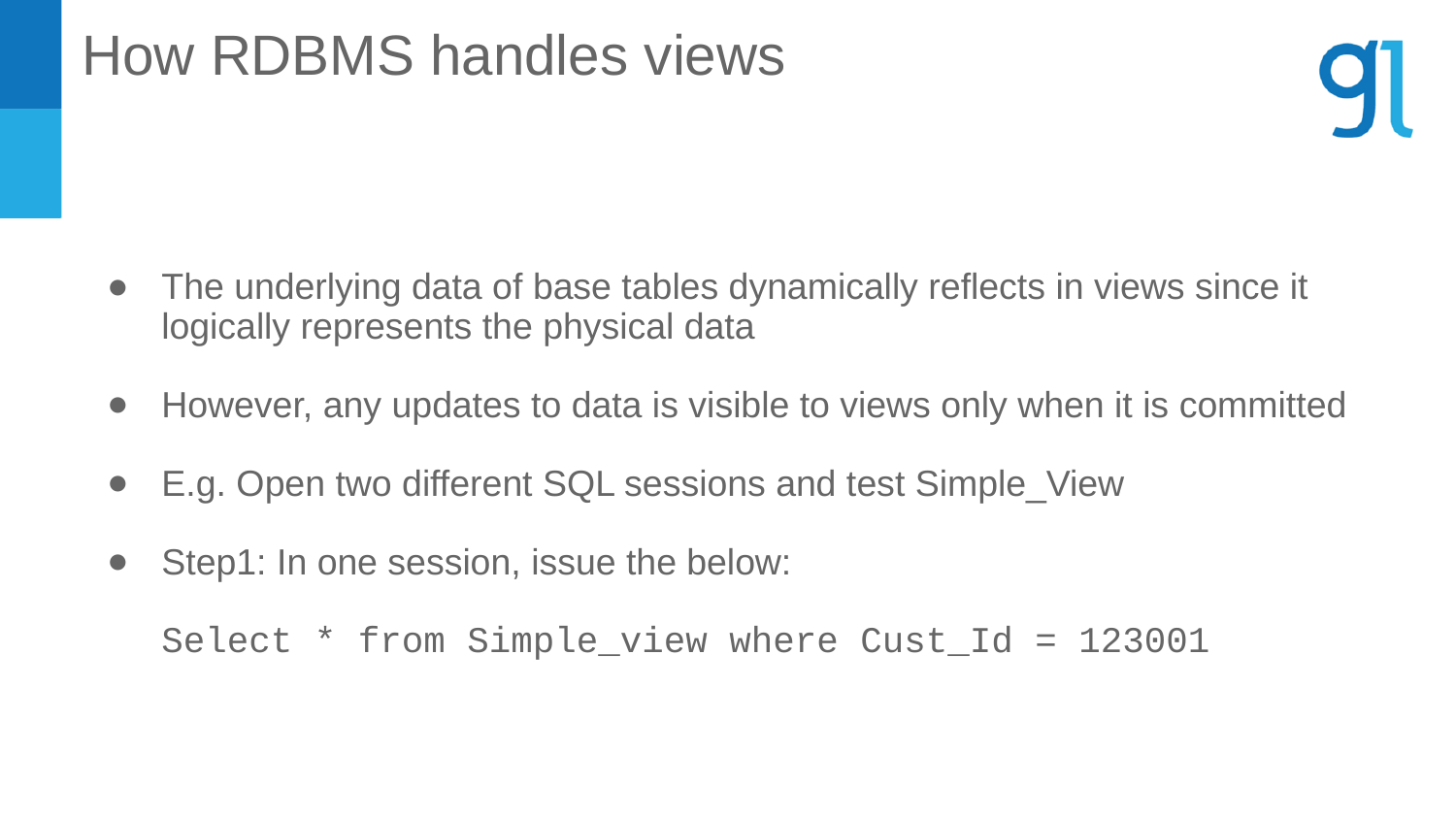

How RDBMS handles views

The underlying data of base tables dynamically reflects in views since it logically represents the physical data

However, any updates to data is visible to views only when it is committed

E.g. Open two different SQL sessions and test Simple_View

Step1: In one session, issue the below:

Select * from Simple_view where Cust_Id = 123001